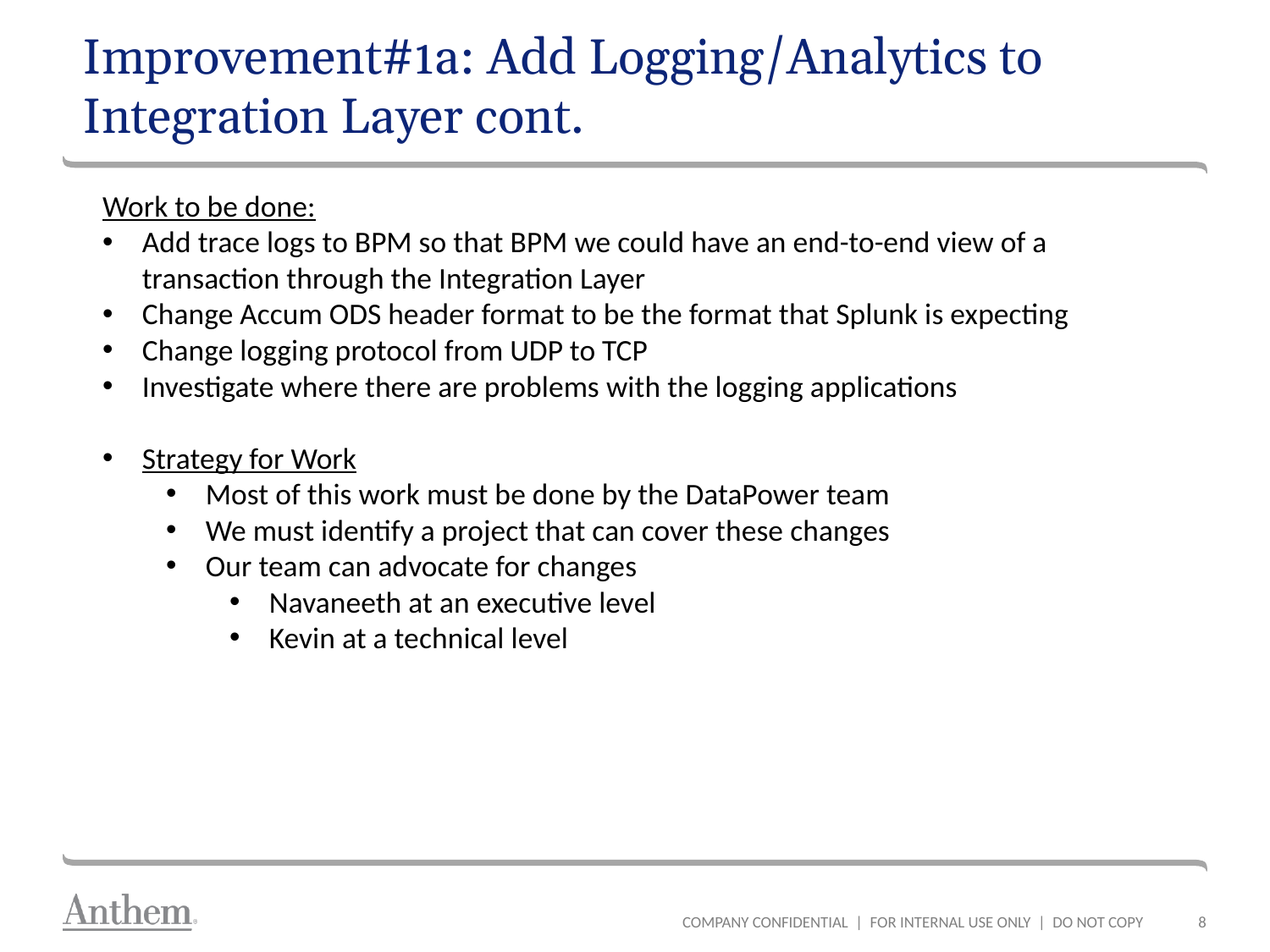

# Improvement#1a: Add Logging/Analytics to Integration Layer cont.
Work to be done:
Add trace logs to BPM so that BPM we could have an end-to-end view of a transaction through the Integration Layer
Change Accum ODS header format to be the format that Splunk is expecting
Change logging protocol from UDP to TCP
Investigate where there are problems with the logging applications

Strategy for Work
Most of this work must be done by the DataPower team
We must identify a project that can cover these changes
Our team can advocate for changes
Navaneeth at an executive level
Kevin at a technical level

COMPANY CONFIDENTIAL  |  FOR INTERNAL USE ONLY  |  DO NOT COPY
8